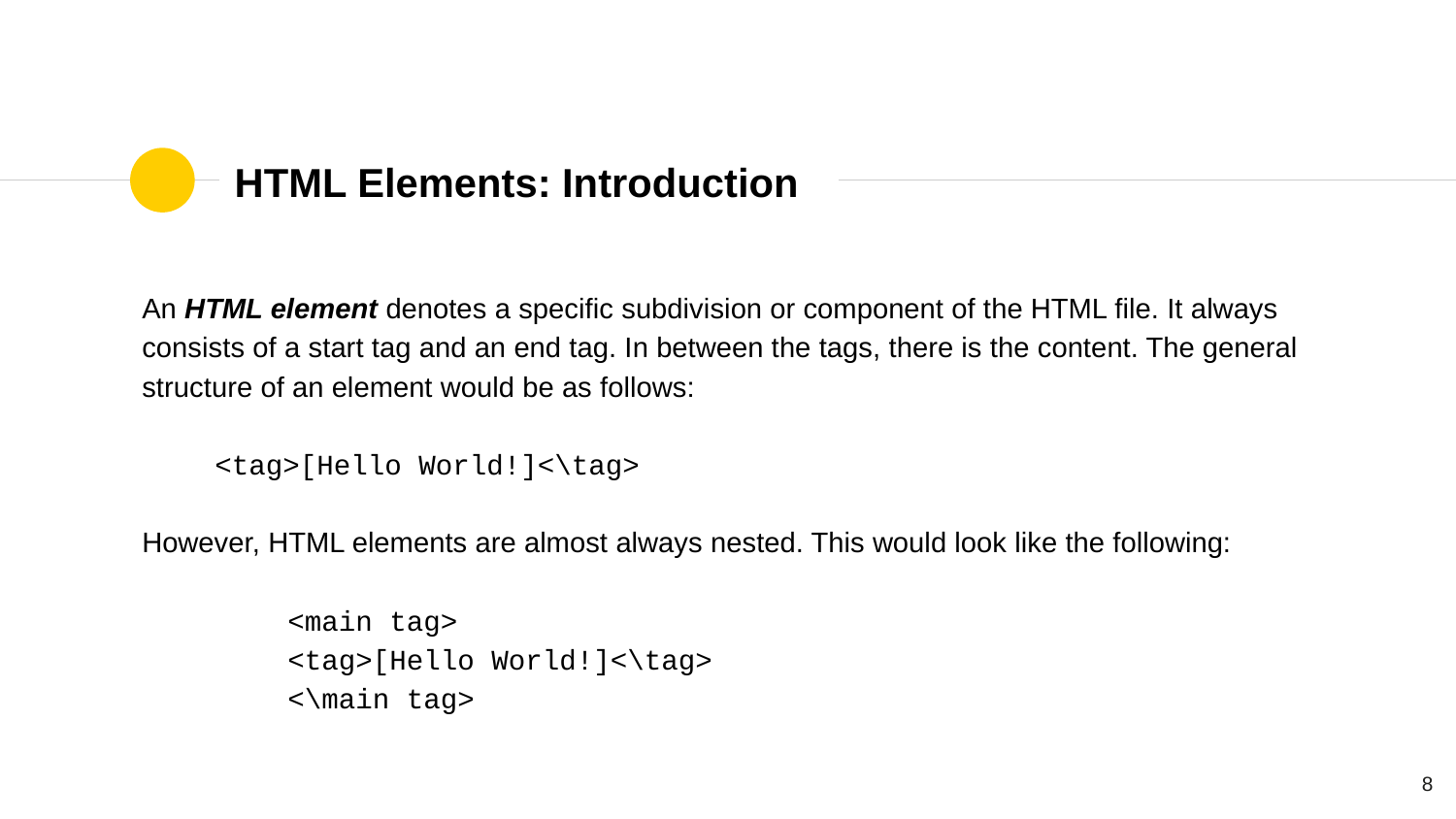

# HTML Elements: Introduction

An HTML element denotes a specific subdivision or component of the HTML file. It always consists of a start tag and an end tag. In between the tags, there is the content. The general structure of an element would be as follows:

<tag>[Hello World!]<\tag>

However, HTML elements are almost always nested. This would look like the following:

	<main tag>
<tag>[Hello World!]<\tag>
	<\main tag>

8